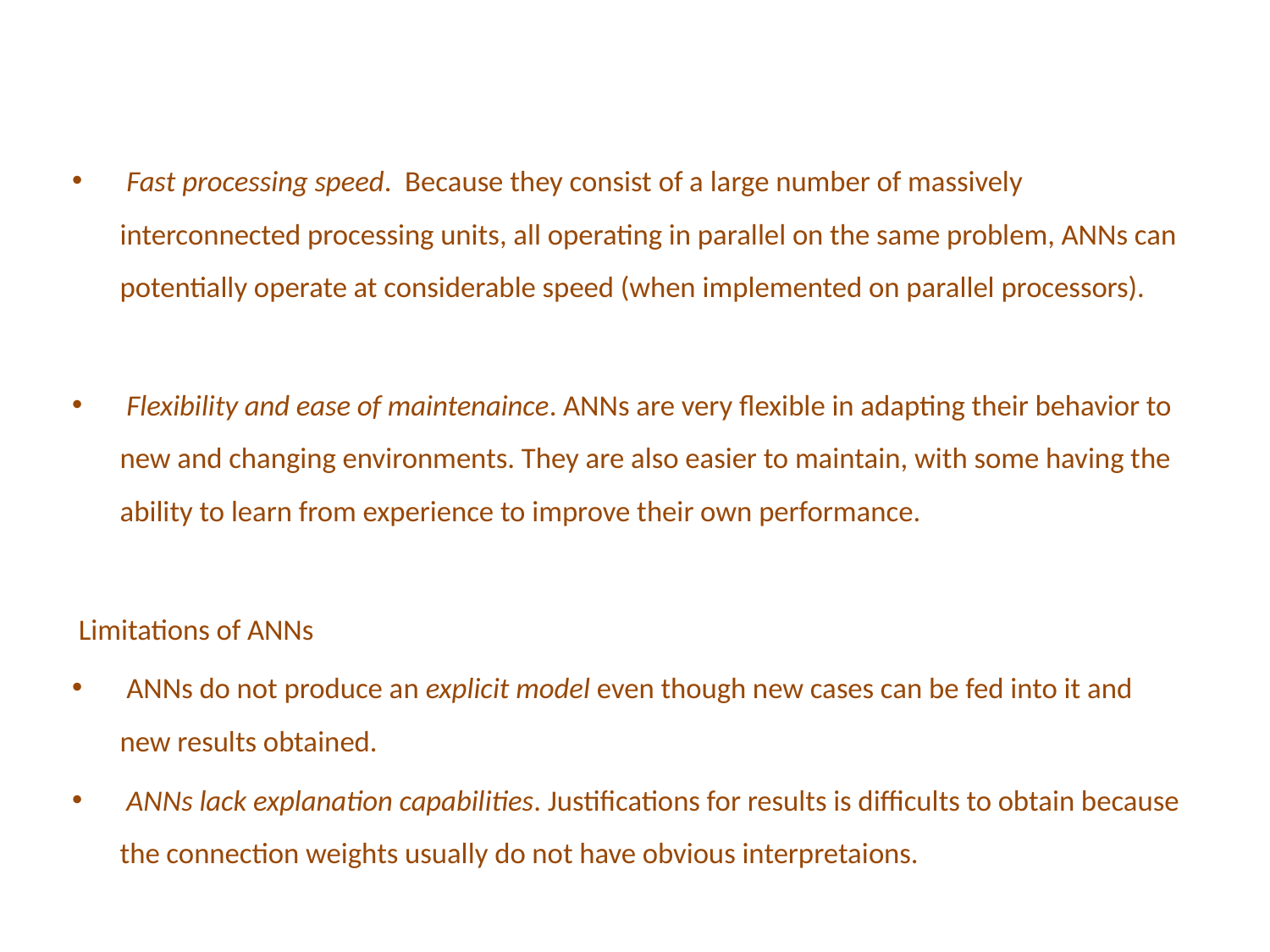

Fast processing speed.  Because they consist of a large number of massively interconnected processing units, all operating in parallel on the same problem, ANNs can potentially operate at considerable speed (when implemented on parallel processors).

 Flexibility and ease of maintenaince. ANNs are very flexible in adapting their behavior to new and changing environments. They are also easier to maintain, with some having the ability to learn from experience to improve their own performance.

 Limitations of ANNs
 ANNs do not produce an explicit model even though new cases can be fed into it and new results obtained.
 ANNs lack explanation capabilities. Justifications for results is difficults to obtain because the connection weights usually do not have obvious interpretaions.